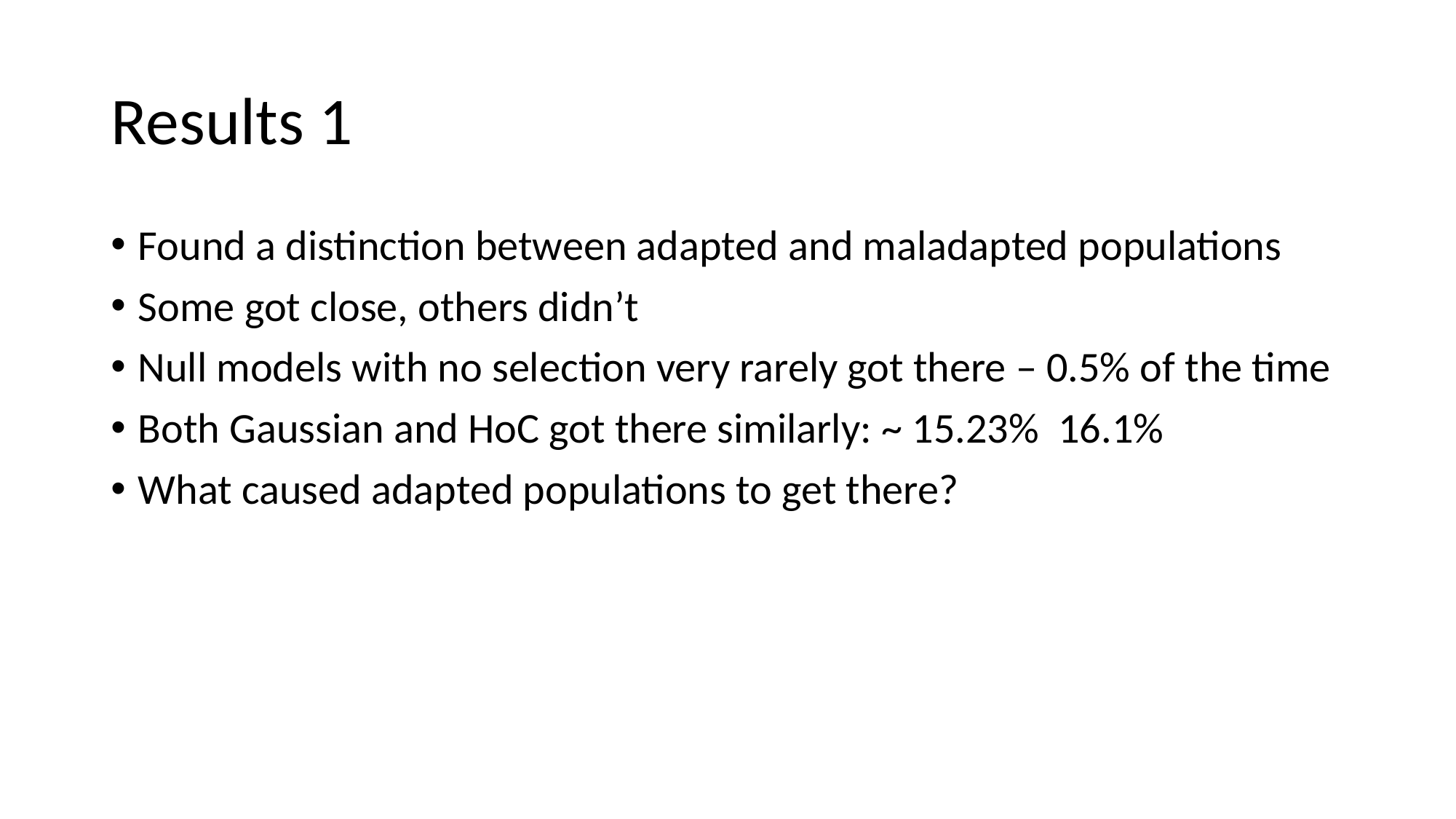

# Results 1
Found a distinction between adapted and maladapted populations
Some got close, others didn’t
Null models with no selection very rarely got there – 0.5% of the time
Both Gaussian and HoC got there similarly: ~ 15.23%  16.1%
What caused adapted populations to get there?